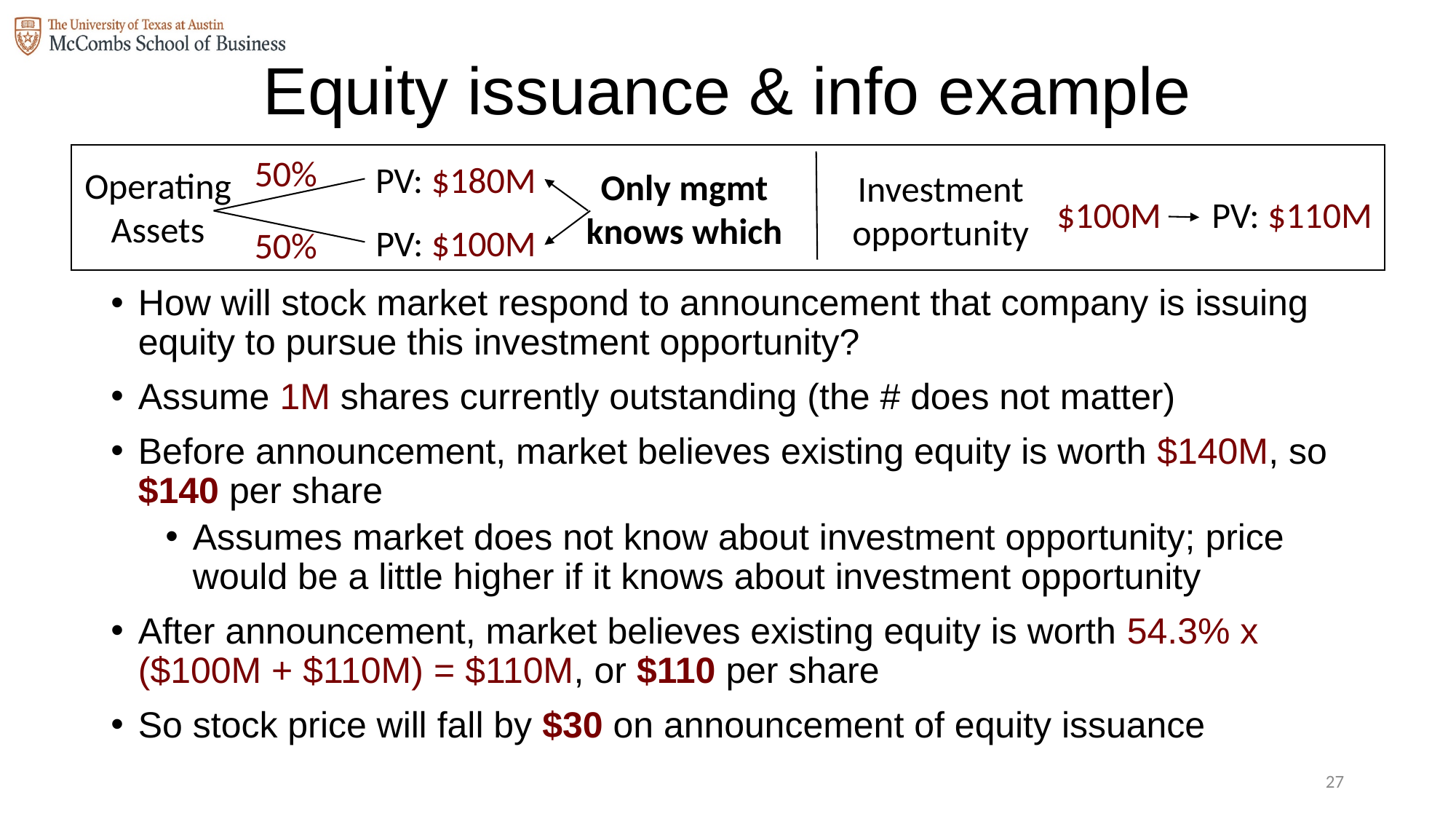

# Equity issuance & info example

50%
PV: $180M
Operating Assets
Only mgmt knows which
Investment opportunity
$100M
PV: $110M
PV: $100M
50%
How will stock market respond to announcement that company is issuing equity to pursue this investment opportunity?
Assume 1M shares currently outstanding (the # does not matter)
Before announcement, market believes existing equity is worth $140M, so $140 per share
Assumes market does not know about investment opportunity; price would be a little higher if it knows about investment opportunity
After announcement, market believes existing equity is worth 54.3% x ($100M + $110M) = $110M, or $110 per share
So stock price will fall by $30 on announcement of equity issuance

27